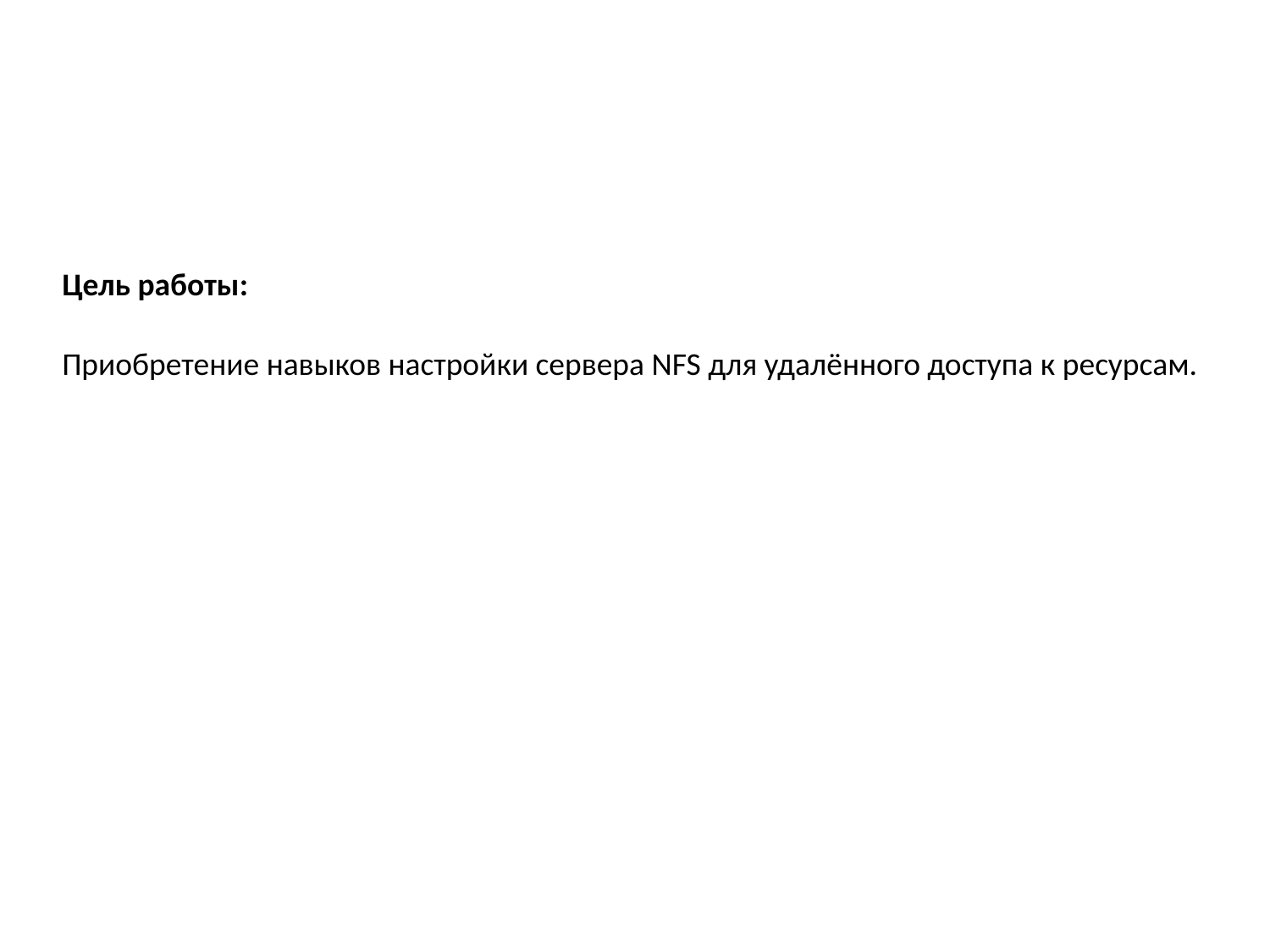

Цель работы:
Приобретение навыков настройки сервера NFS для удалённого доступа к ресурсам.